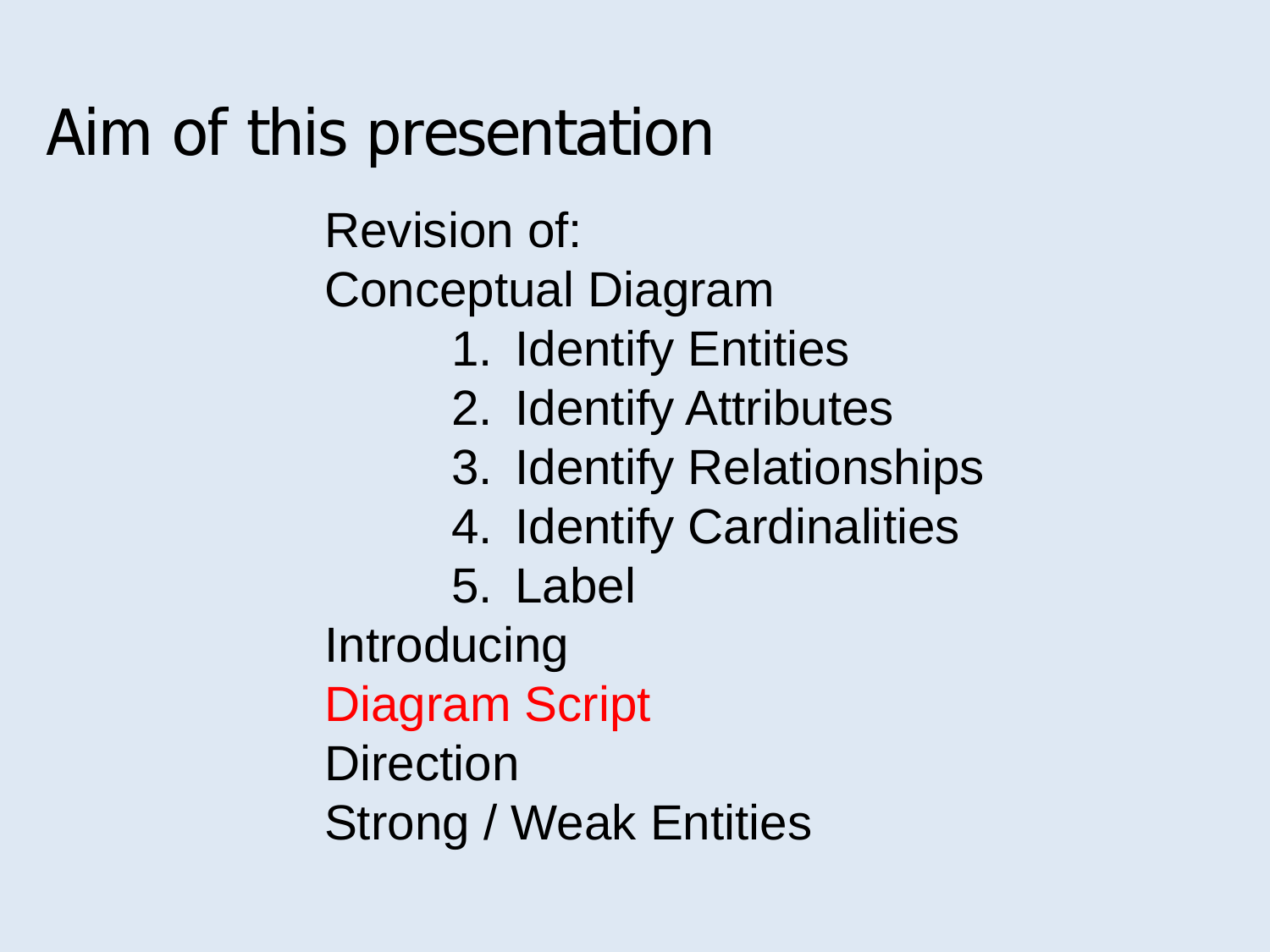

Aim of this presentation
Revision of:
Conceptual Diagram
Identify Entities
Identify Attributes
Identify Relationships
Identify Cardinalities
Label
Introducing
Diagram Script
Direction
Strong / Weak Entities